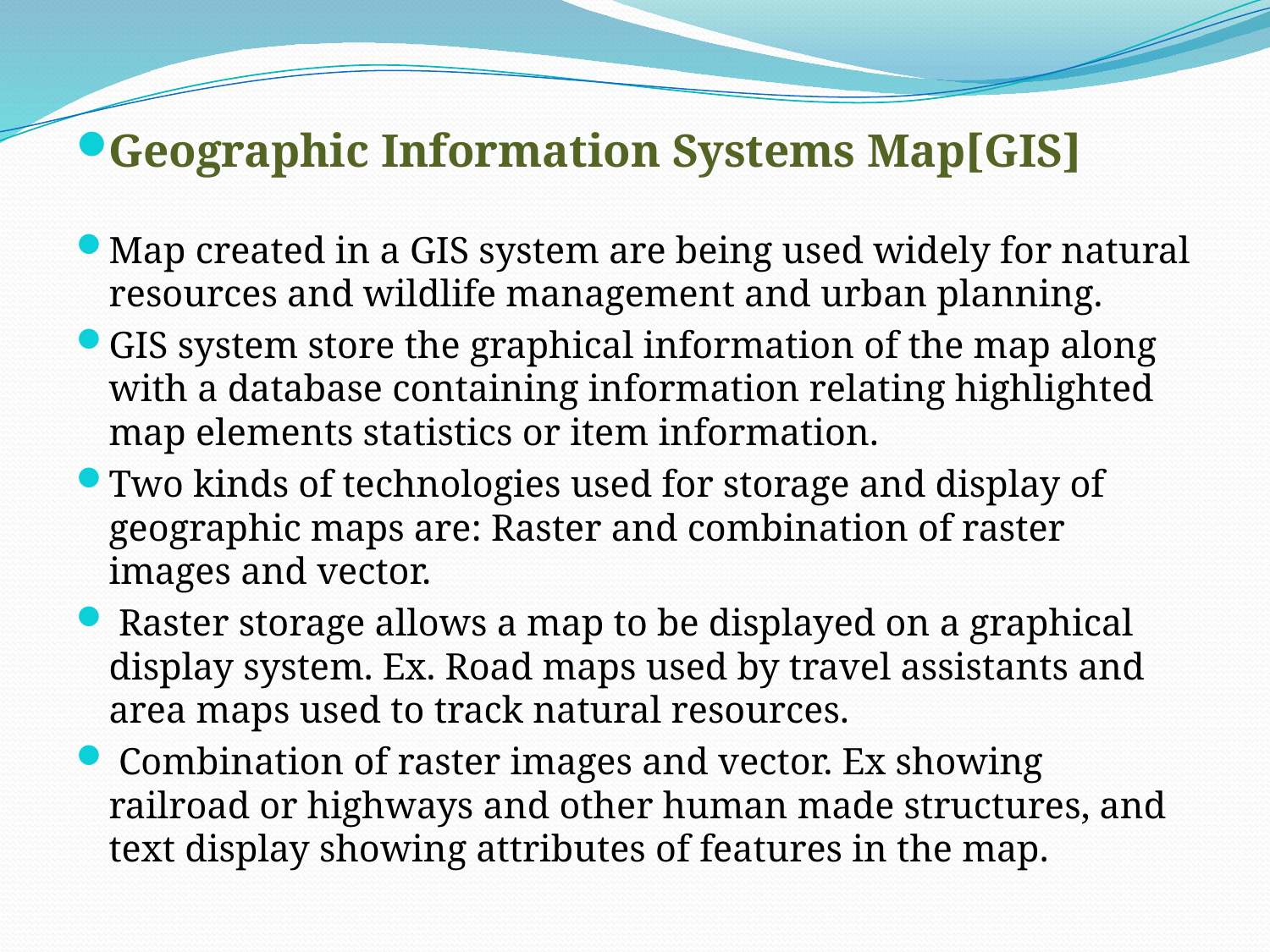

Geographic Information Systems Map[GIS]

Map created in a GIS system are being used widely for natural resources and wildlife management and urban planning.
GIS system store the graphical information of the map along with a database containing information relating highlighted map elements statistics or item information.
Two kinds of technologies used for storage and display of geographic maps are: Raster and combination of raster images and vector.
 Raster storage allows a map to be displayed on a graphical display system. Ex. Road maps used by travel assistants and area maps used to track natural resources.
 Combination of raster images and vector. Ex showing railroad or highways and other human made structures, and text display showing attributes of features in the map.